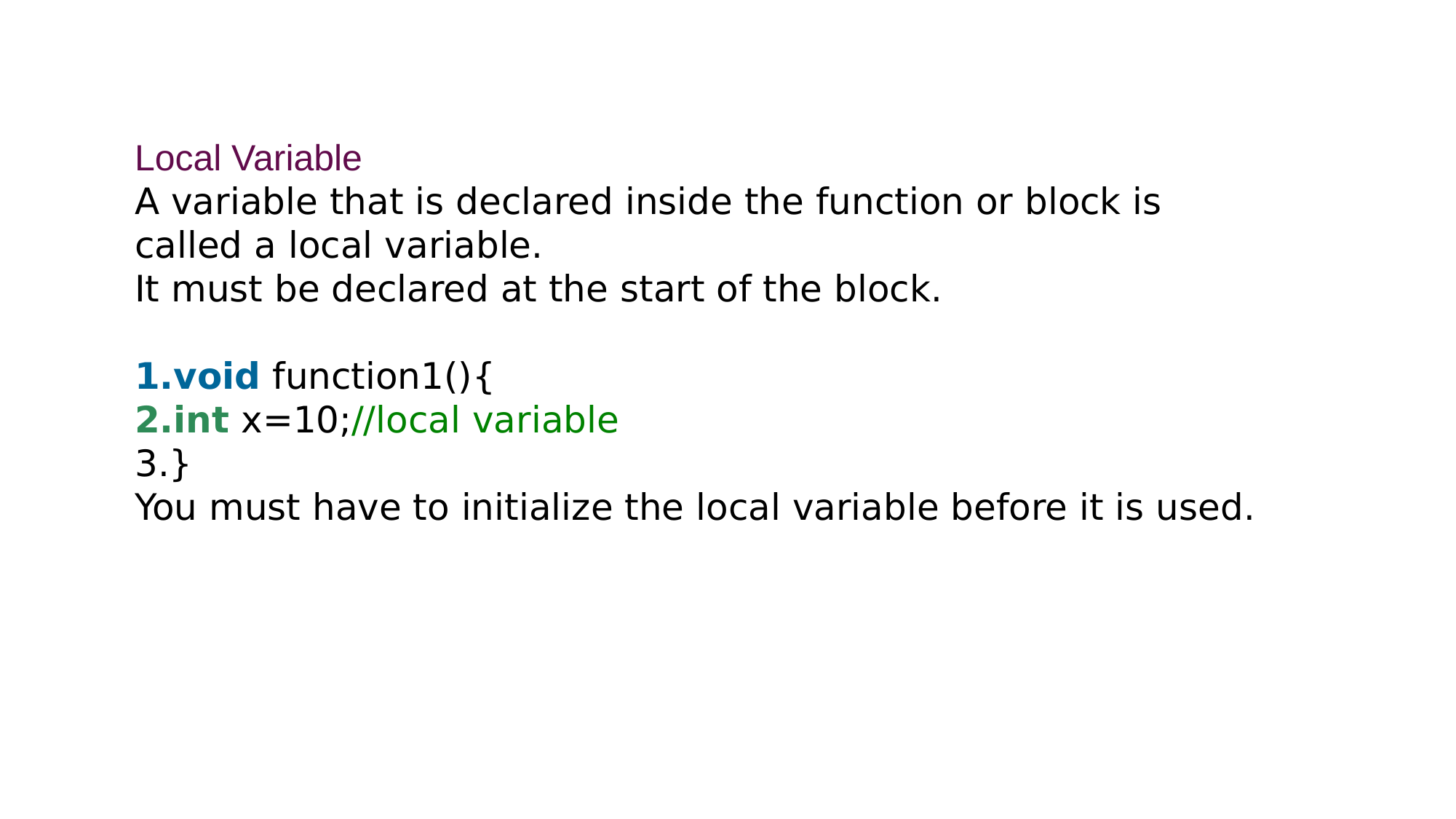

Local Variable
A variable that is declared inside the function or block is called a local variable.
It must be declared at the start of the block.

void function1(){
int x=10;//local variable
}
You must have to initialize the local variable before it is used.